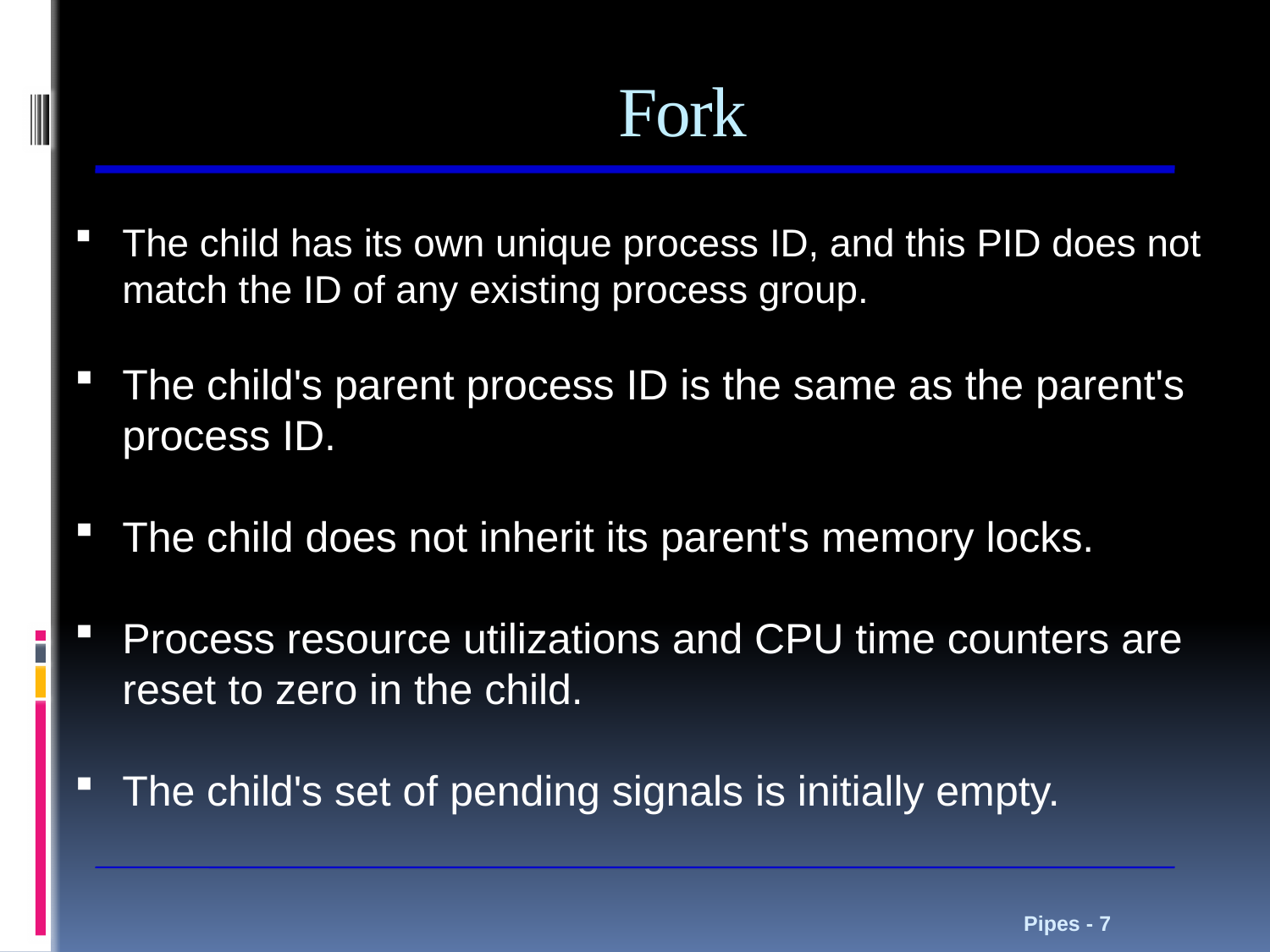

# Fork
The child has its own unique process ID, and this PID does not match the ID of any existing process group.

The child's parent process ID is the same as the parent's process ID.
The child does not inherit its parent's memory locks.

Process resource utilizations and CPU time counters are reset to zero in the child.

The child's set of pending signals is initially empty.

Pipes - 7